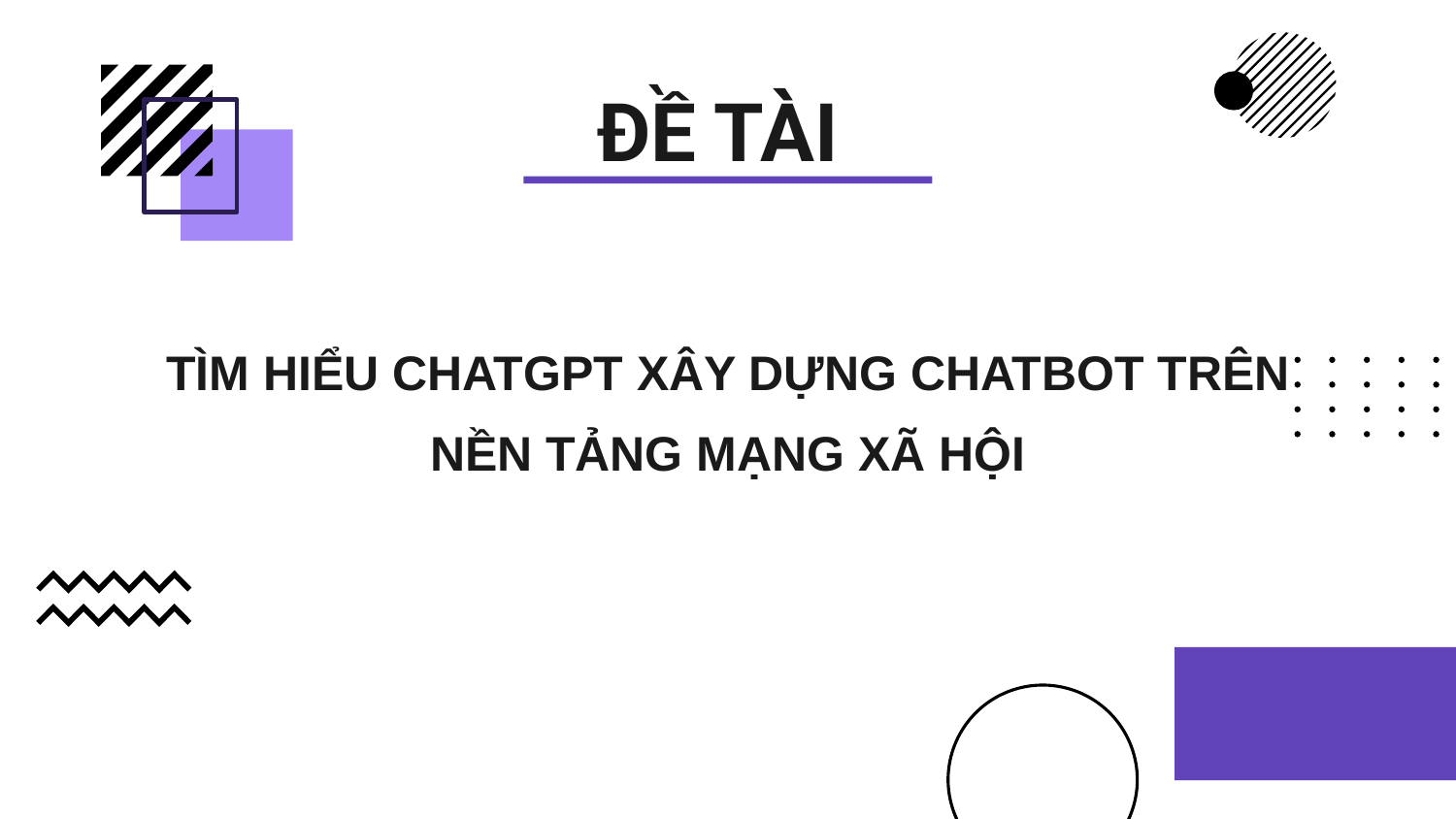

ĐỀ TÀI

| Tìm hiểu chatgpt XÂY DỰNG CHATBOT TRÊN NỀN TẢNG MẠNG XÃ HỘI |
| --- |